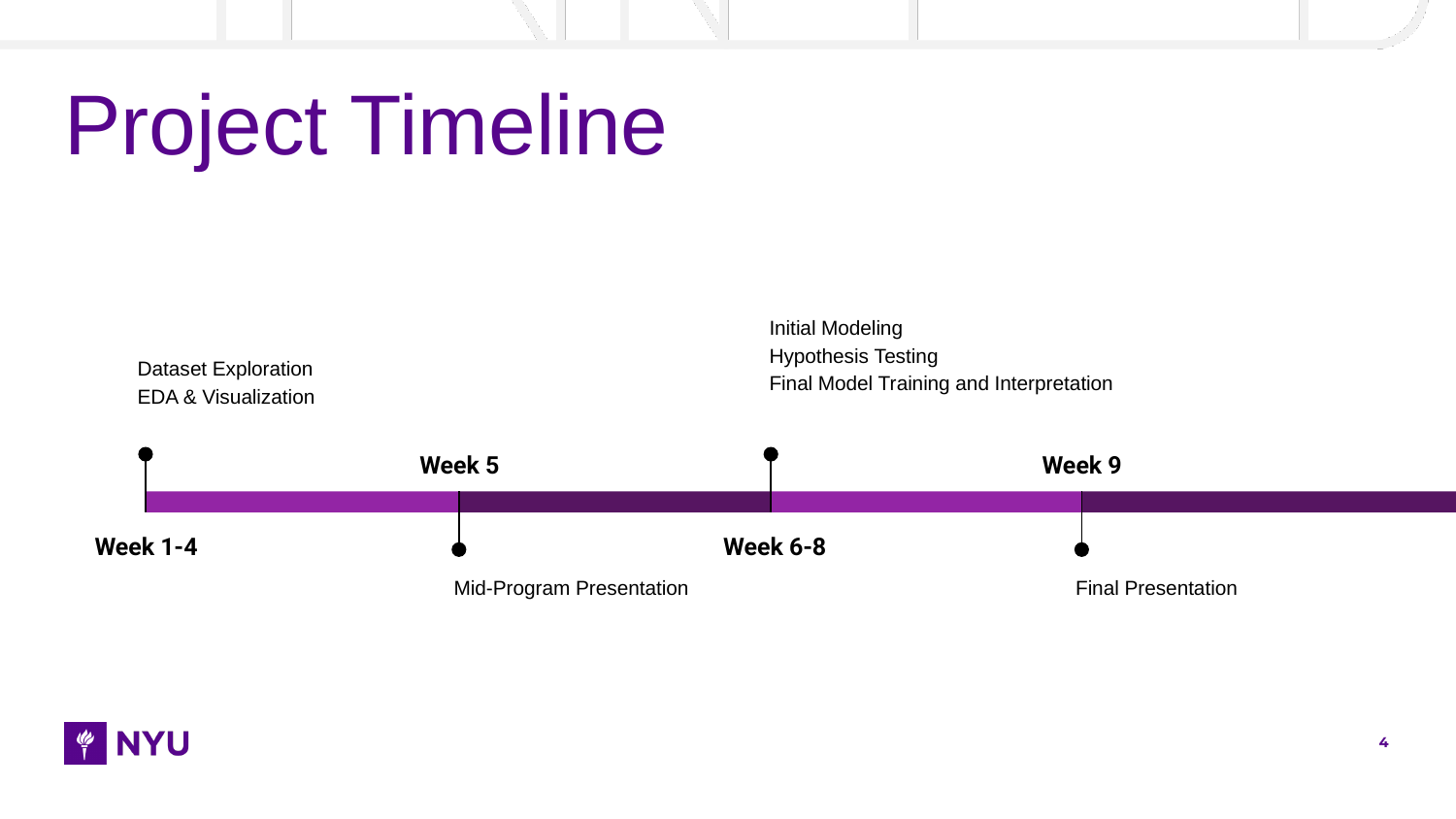

# Project Timeline

Initial Modeling
Hypothesis Testing
Final Model Training and Interpretation

Week 6-8

Dataset Exploration
EDA & Visualization

Week 1-4

Week 5

Mid-Program Presentation

Week 9

Final Presentation